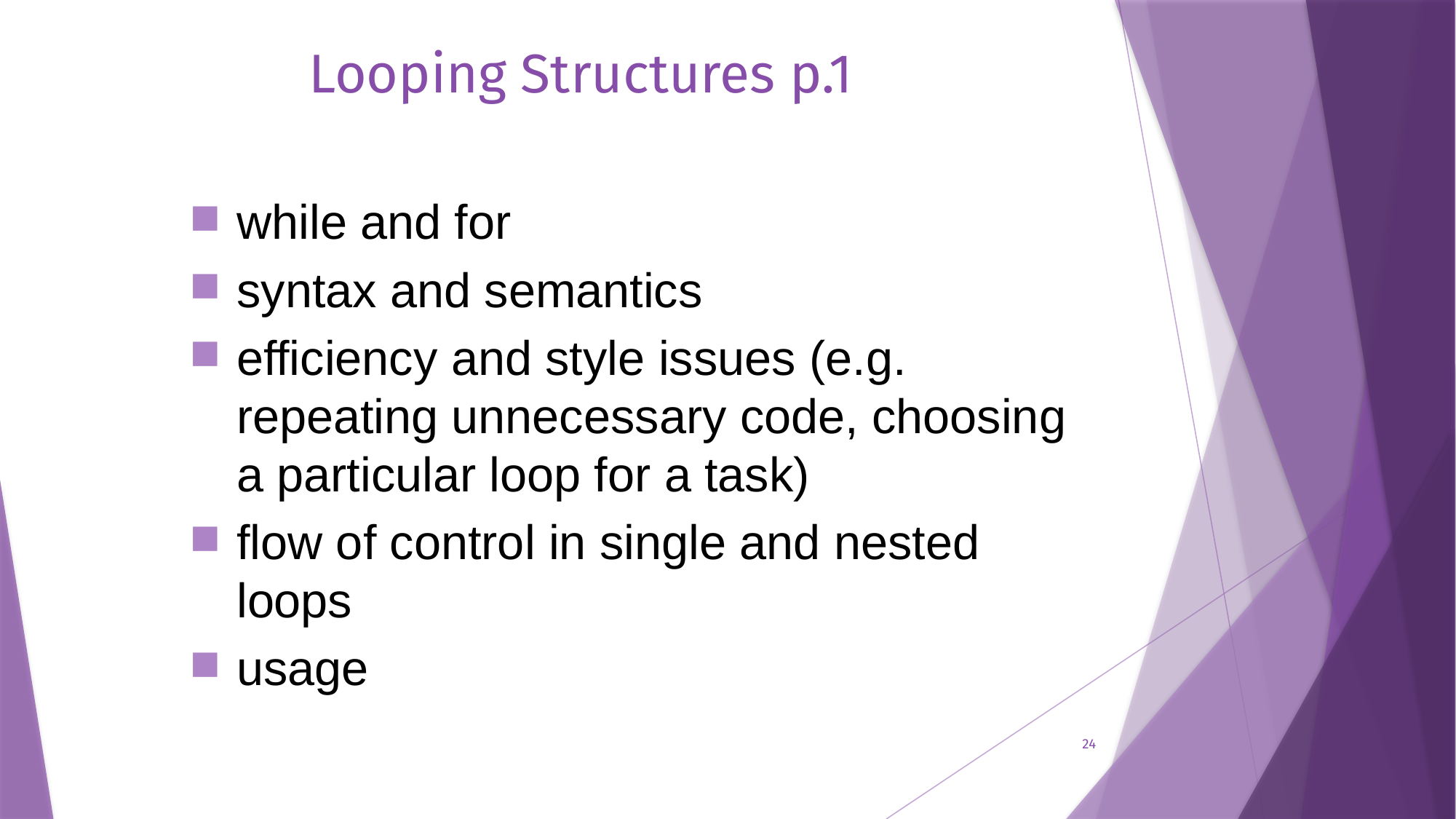

# Looping Structures p.1
while and for
syntax and semantics
efficiency and style issues (e.g. repeating unnecessary code, choosing a particular loop for a task)
flow of control in single and nested loops
usage
24